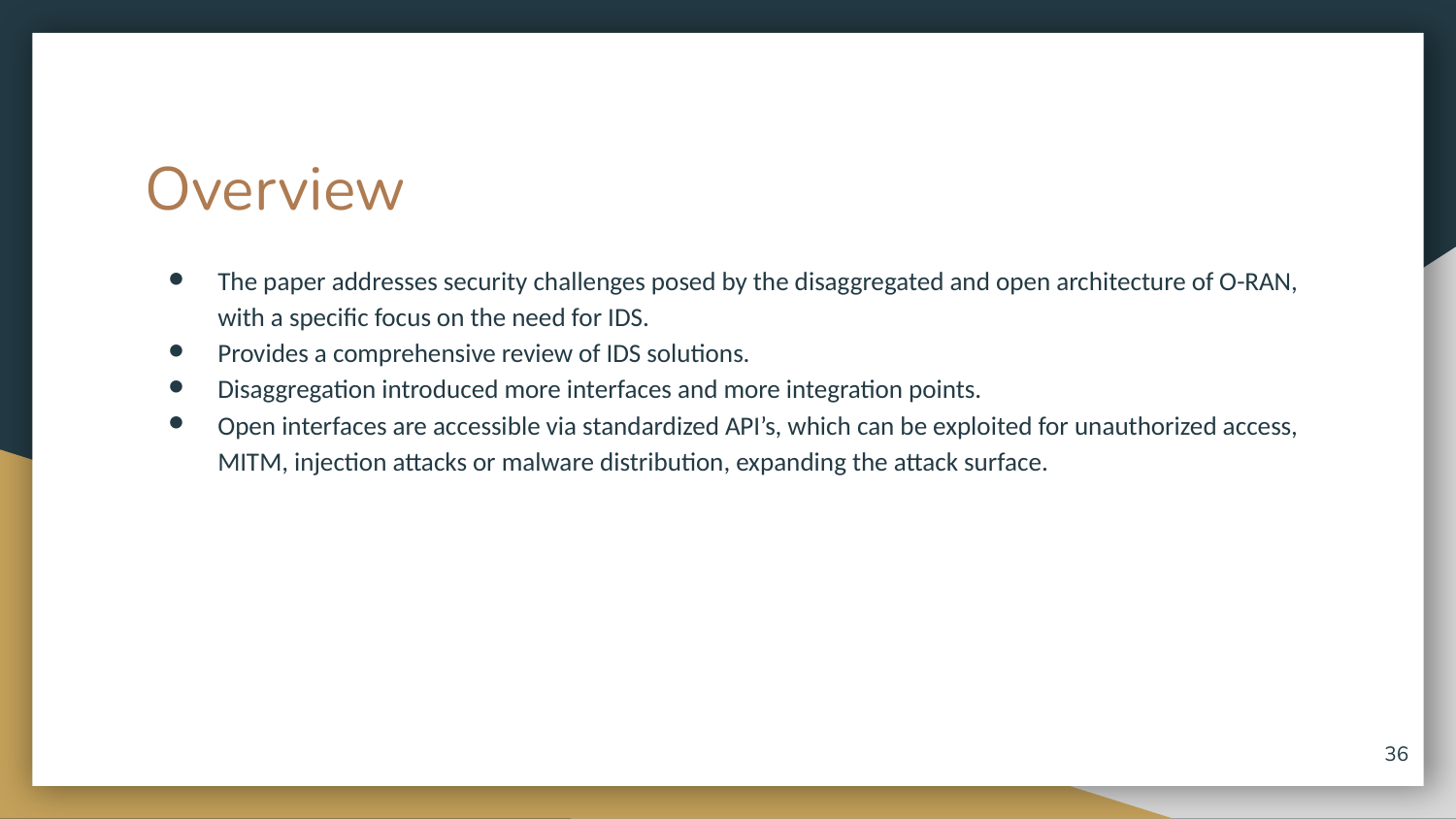

# Overview
The paper addresses security challenges posed by the disaggregated and open architecture of O-RAN, with a specific focus on the need for IDS.
Provides a comprehensive review of IDS solutions.
Disaggregation introduced more interfaces and more integration points.
Open interfaces are accessible via standardized API’s, which can be exploited for unauthorized access, MITM, injection attacks or malware distribution, expanding the attack surface.
36